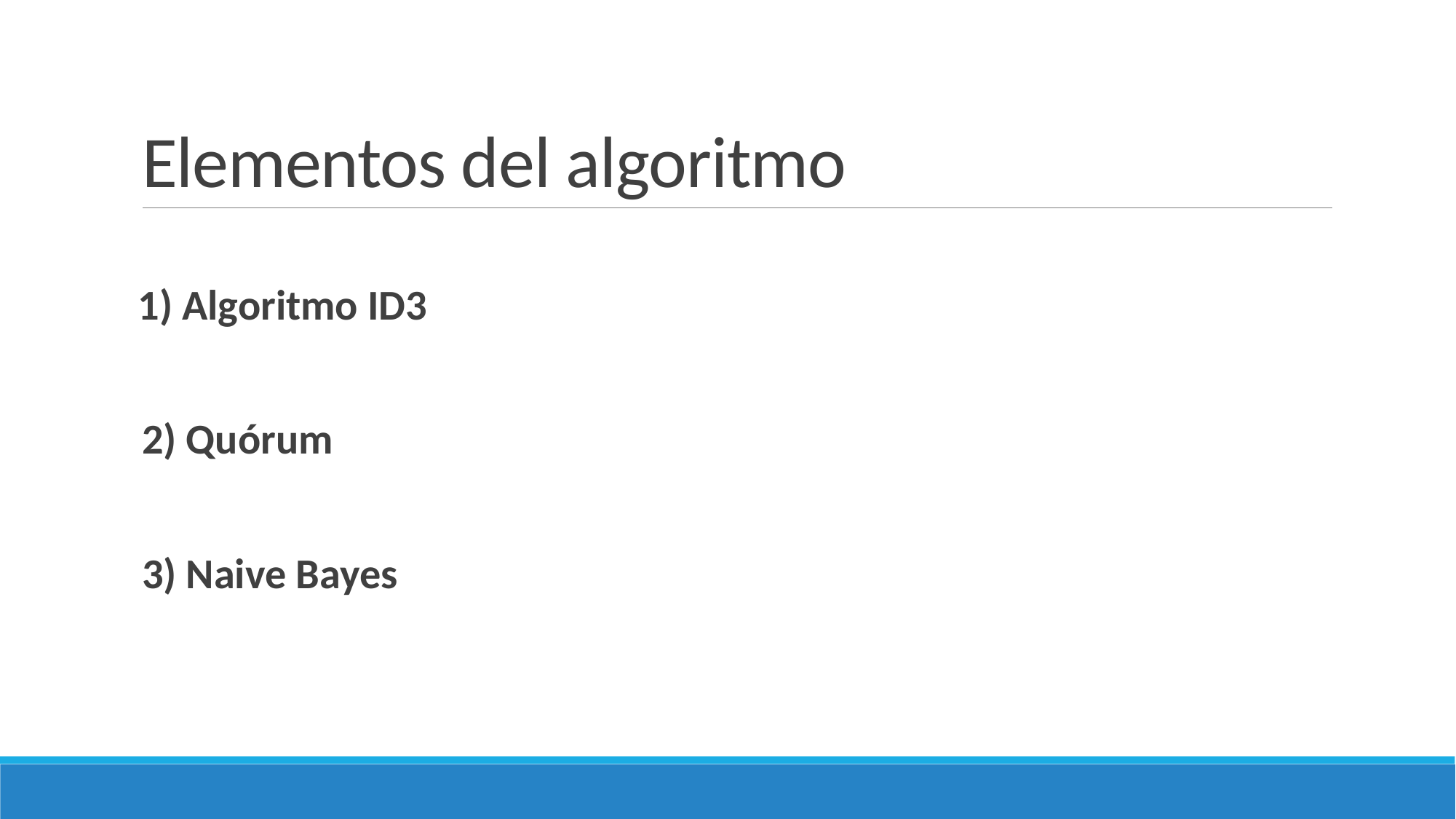

# Elementos del algoritmo

 1) Algoritmo ID3

2) Quórum

3) Naive Bayes